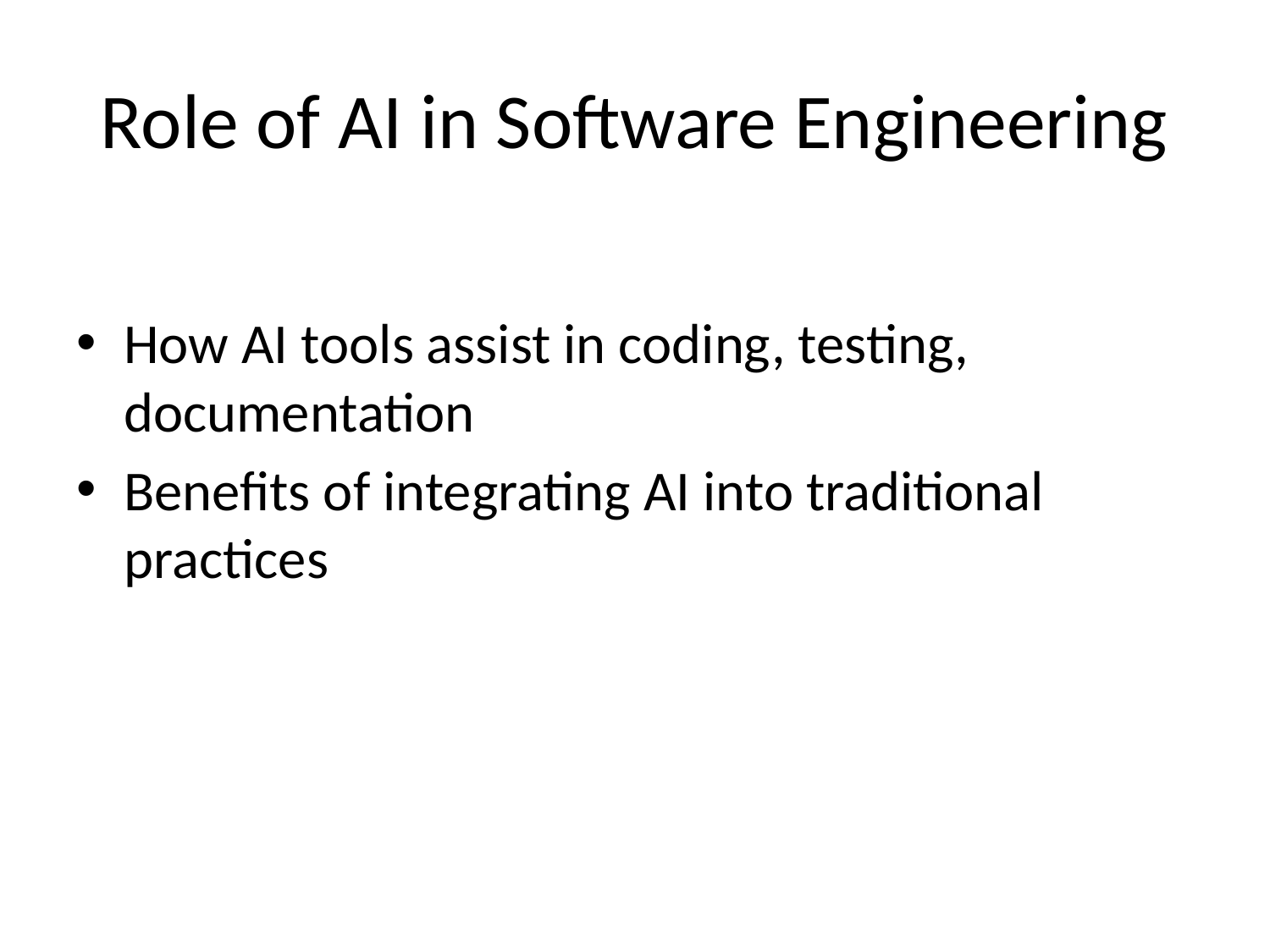

# Role of AI in Software Engineering

How AI tools assist in coding, testing, documentation
Benefits of integrating AI into traditional practices